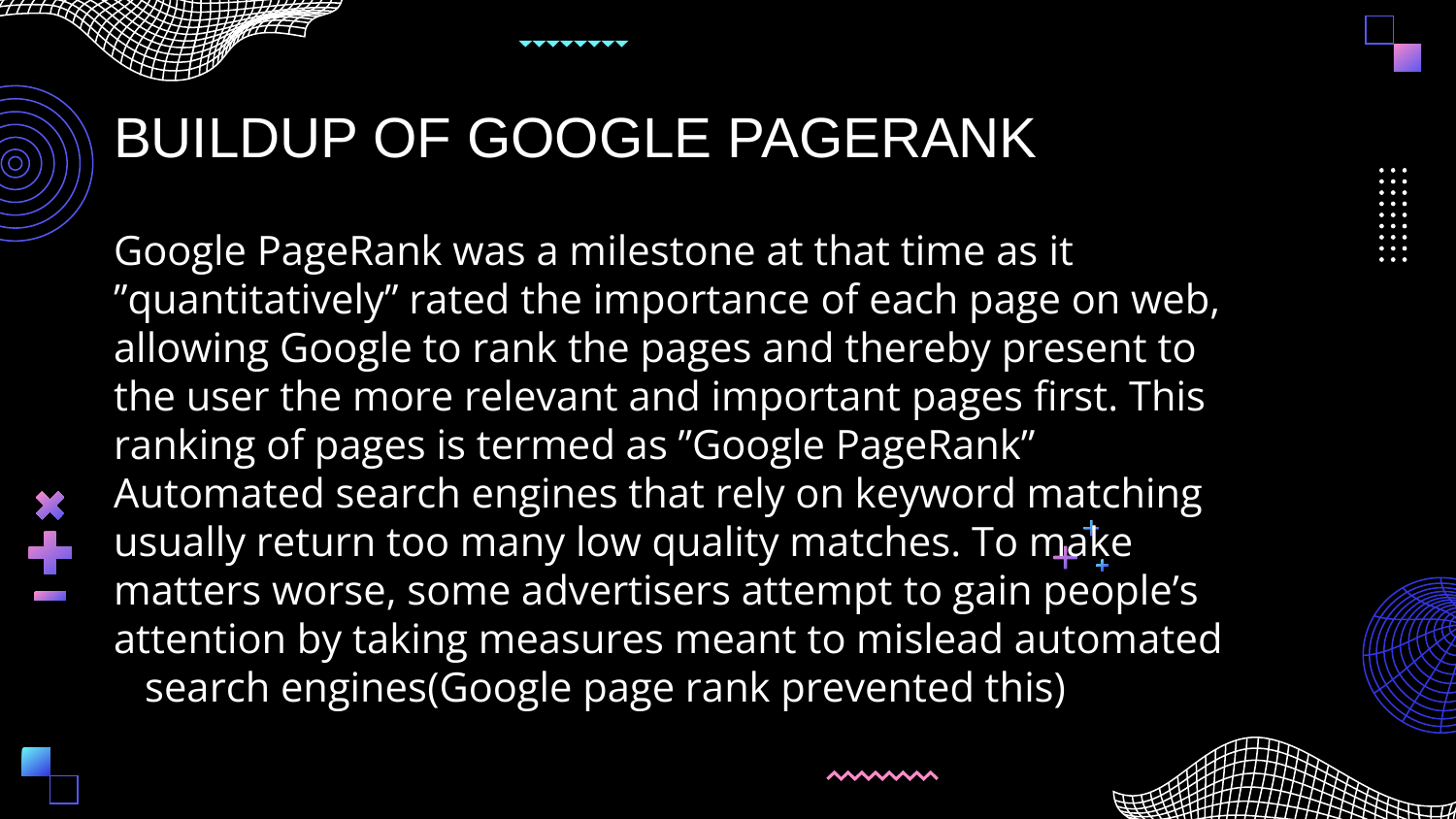

# BUILDUP OF GOOGLE PAGERANK
Google PageRank was a milestone at that time as it  ”quantitatively” rated the importance of each page on web, allowing Google to rank the pages and thereby present to the user the more relevant and important pages first. This ranking of pages is termed as ”Google PageRank”
Automated search engines that rely on keyword matching usually return too many low quality matches. To make matters worse, some advertisers attempt to gain people’s attention by taking measures meant to mislead automated    search engines(Google page rank prevented this)